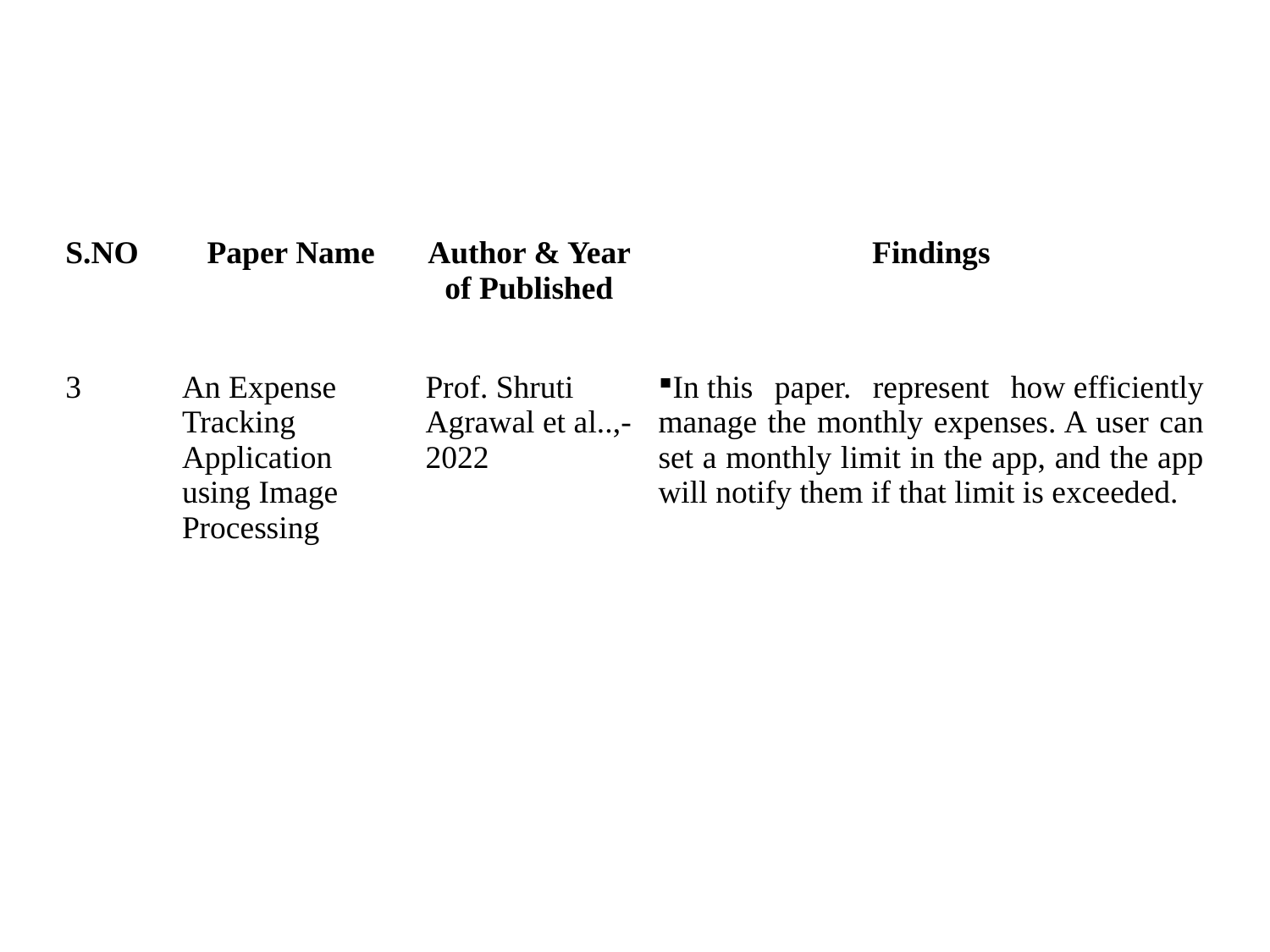

| S.NO | Paper Name | Author & Year of Published | Findings |
| --- | --- | --- | --- |
| 3 | An Expense Tracking Application using Image Processing | Prof. Shruti Agrawal et al..,-2022 | In this paper. represent how efficiently manage the monthly expenses. A user can set a monthly limit in the app, and the app will notify them if that limit is exceeded. |